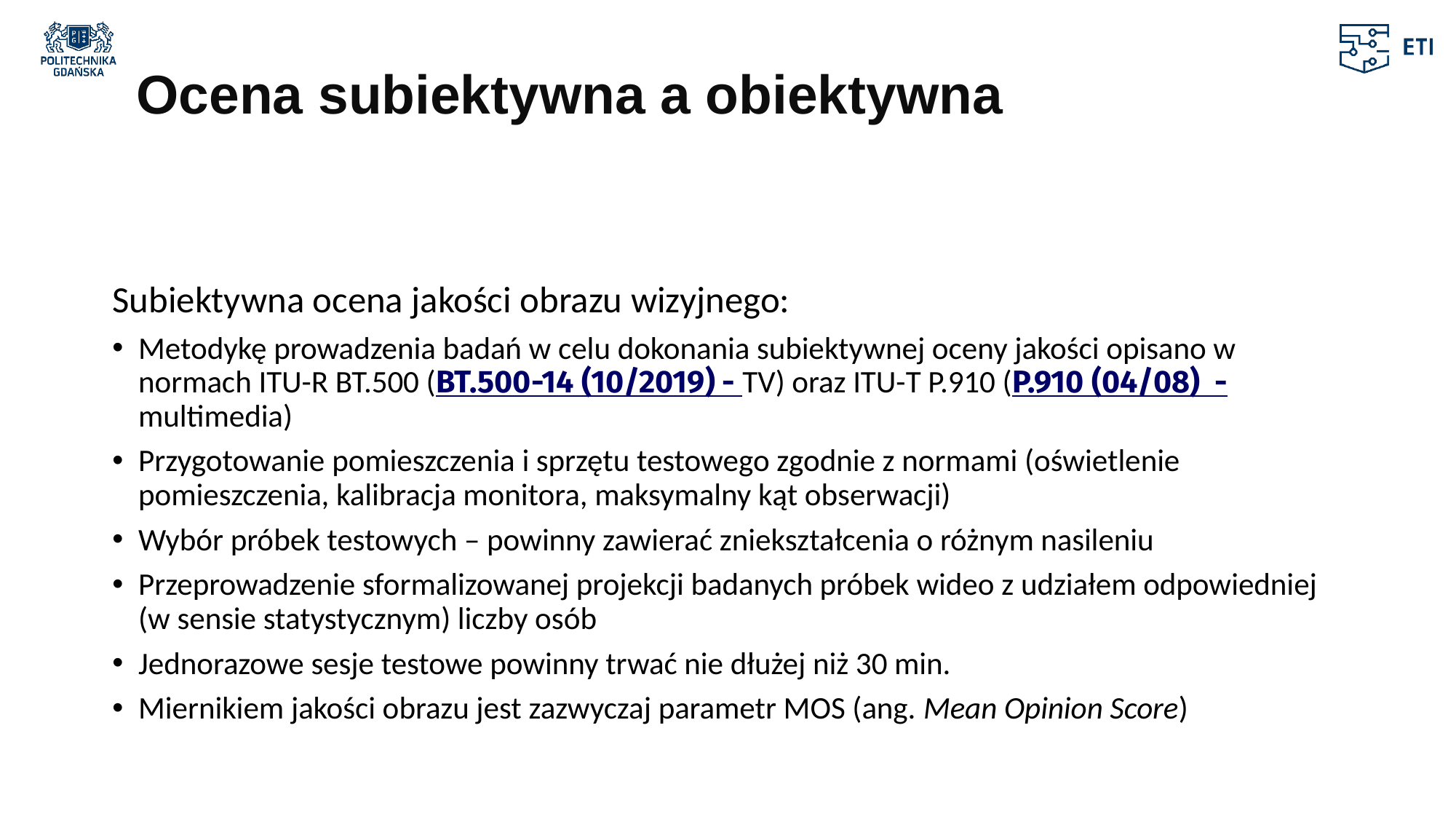

# Ocena subiektywna a obiektywna

Subiektywna ocena jakości obrazu wizyjnego:
Metodykę prowadzenia badań w celu dokonania subiektywnej oceny jakości opisano w normach ITU-R BT.500 (BT.500-14 (10/2019) - TV) oraz ITU-T P.910 (P.910 (04/08)  - multimedia)
Przygotowanie pomieszczenia i sprzętu testowego zgodnie z normami (oświetlenie pomieszczenia, kalibracja monitora, maksymalny kąt obserwacji)
Wybór próbek testowych – powinny zawierać zniekształcenia o różnym nasileniu
Przeprowadzenie sformalizowanej projekcji badanych próbek wideo z udziałem odpowiedniej (w sensie statystycznym) liczby osób
Jednorazowe sesje testowe powinny trwać nie dłużej niż 30 min.
Miernikiem jakości obrazu jest zazwyczaj parametr MOS (ang. Mean Opinion Score)